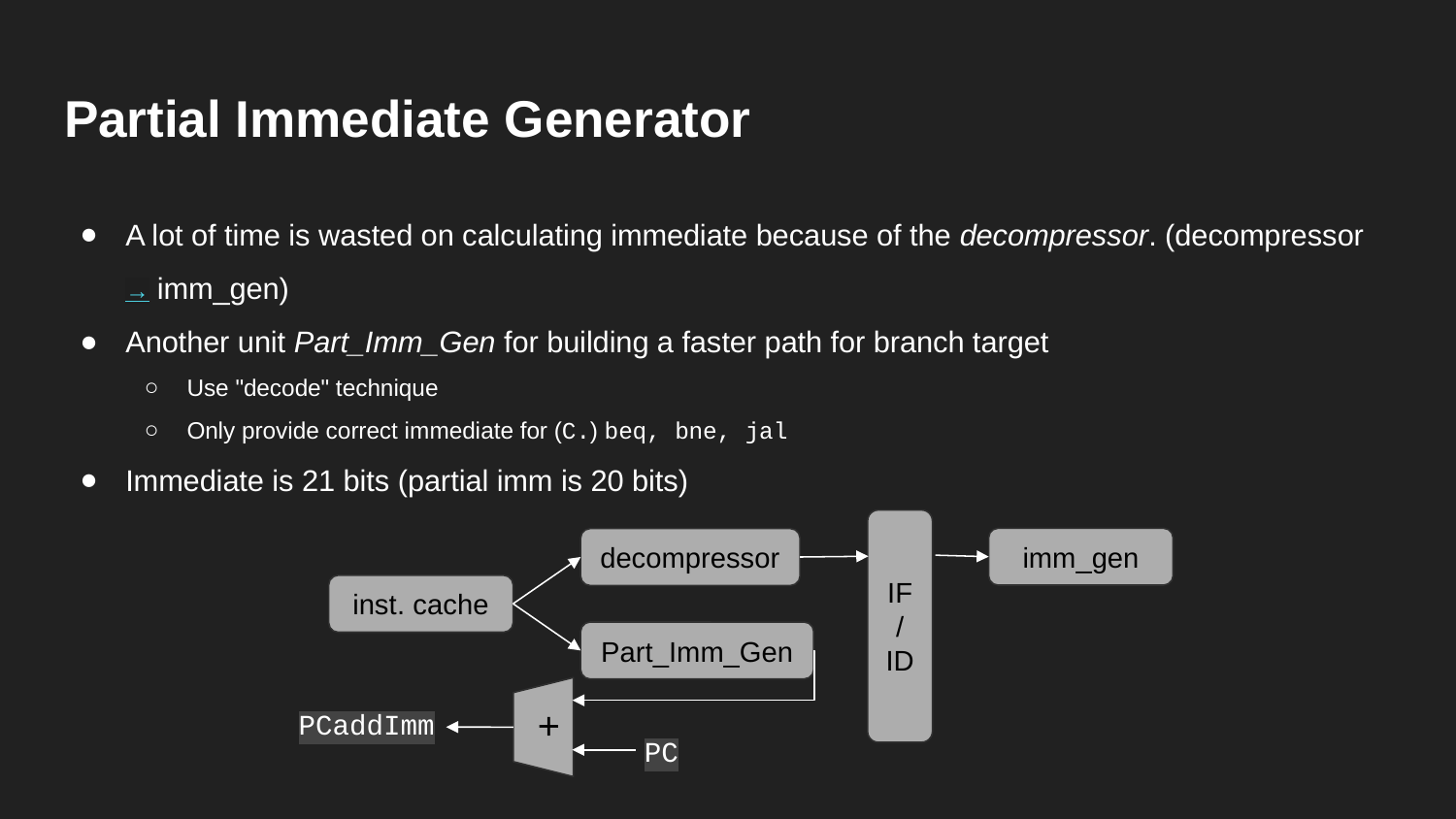

# Partial Immediate Generator
A lot of time is wasted on calculating immediate because of the decompressor. (decompressor → imm_gen)
Another unit Part_Imm_Gen for building a faster path for branch target
Use "decode" technique
Only provide correct immediate for (C.) beq, bne, jal
Immediate is 21 bits (partial imm is 20 bits)
IF
/
ID
imm_gen
decompressor
inst. cache
Part_Imm_Gen
PCaddImm
+
PC